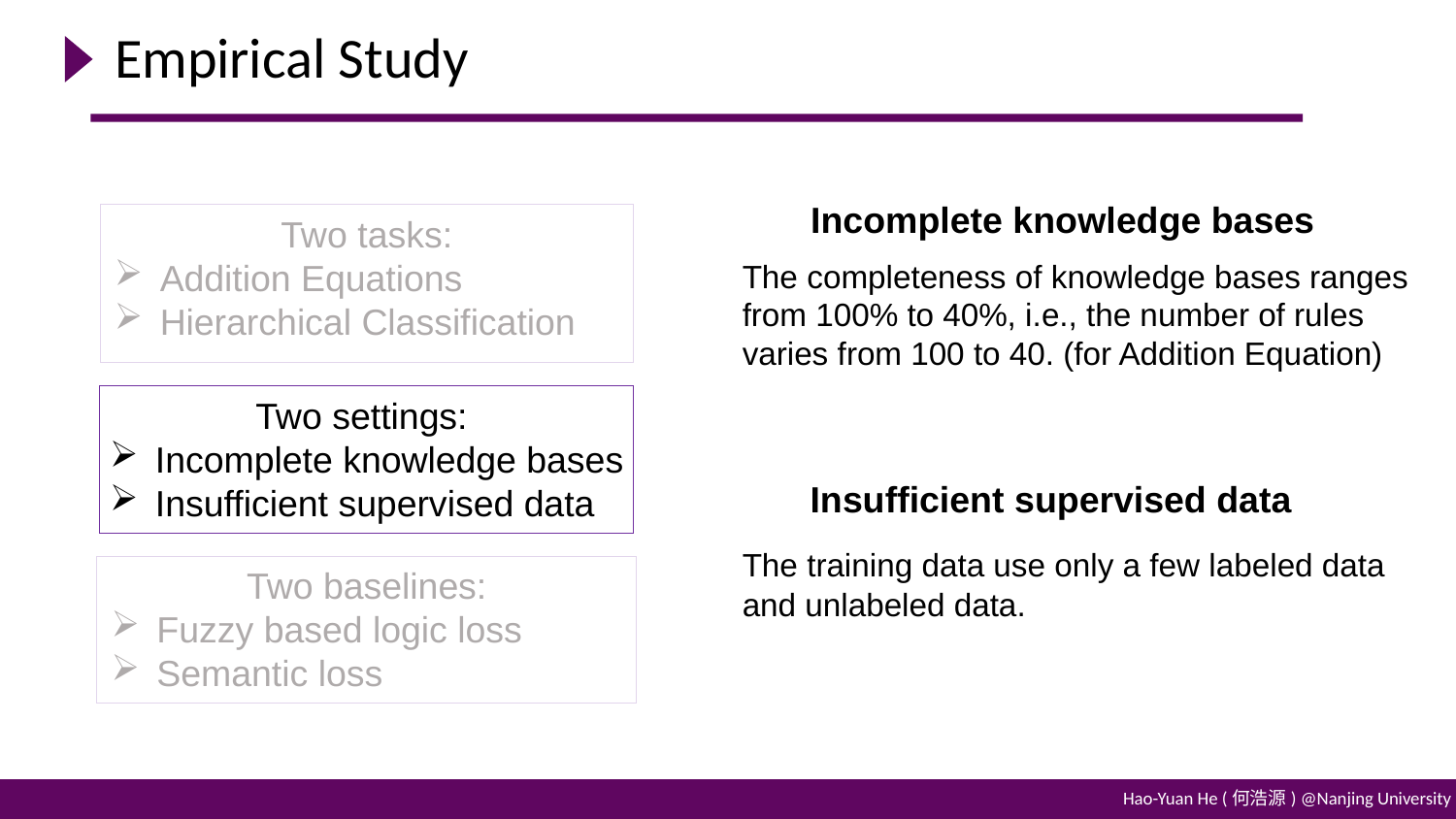

# Empirical Study
Incomplete knowledge bases
Two tasks:
Addition Equations
Hierarchical Classification

The completeness of knowledge bases ranges from 100% to 40%, i.e., the number of rules varies from 100 to 40. (for Addition Equation)
Two settings:
Incomplete knowledge bases
Insufficient supervised data
Insufficient supervised data
The training data use only a few labeled data and unlabeled data.
Two baselines:
Fuzzy based logic loss
Semantic loss